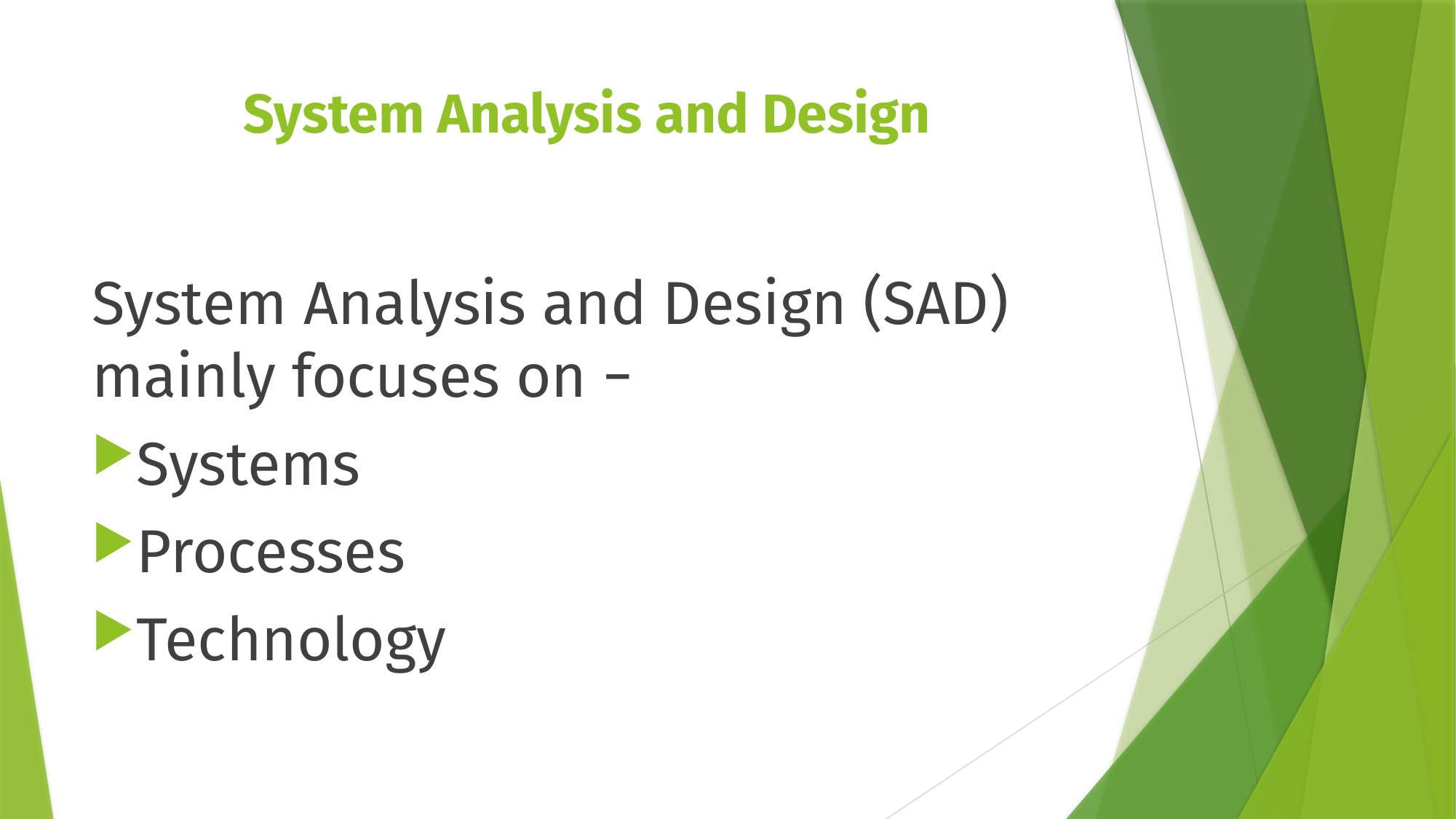

# System Analysis and Design
System Analysis and Design (SAD) mainly focuses on −
Systems
Processes
Technology